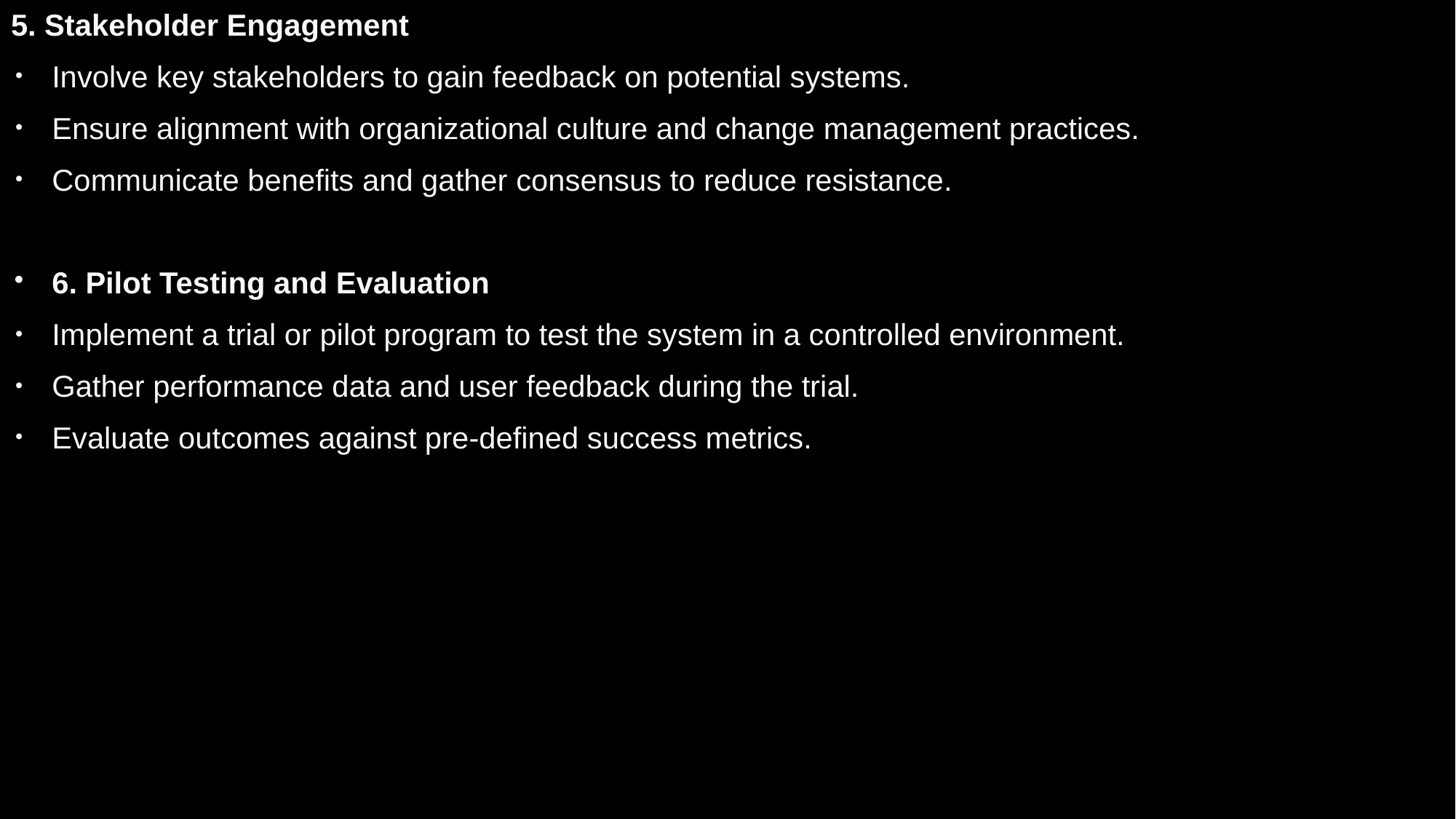

5. Stakeholder Engagement
Involve key stakeholders to gain feedback on potential systems.
Ensure alignment with organizational culture and change management practices.
Communicate benefits and gather consensus to reduce resistance.

6. Pilot Testing and Evaluation
Implement a trial or pilot program to test the system in a controlled environment.
Gather performance data and user feedback during the trial.
Evaluate outcomes against pre-defined success metrics.